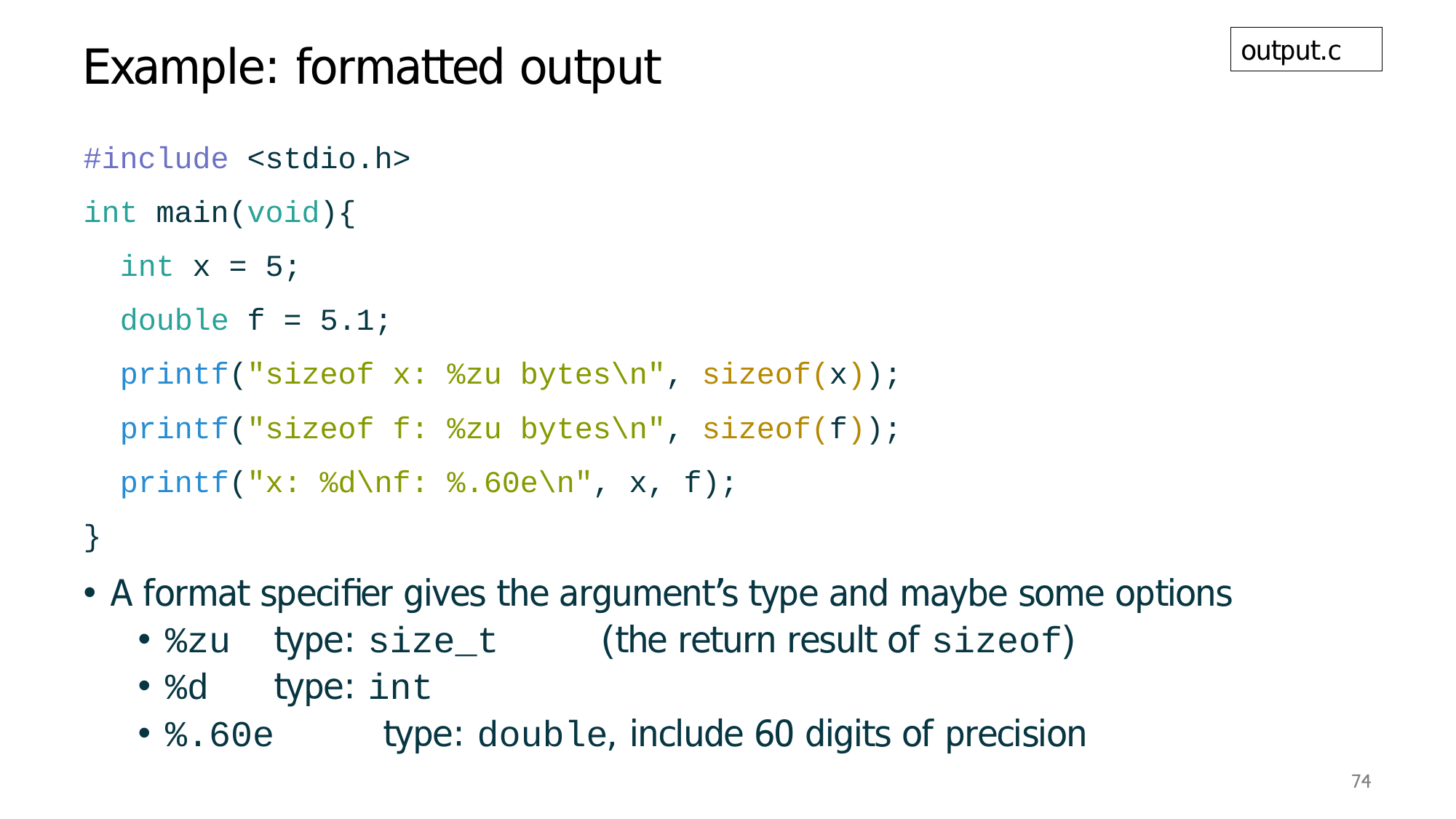

output.c
# Example: formatted output
#include <stdio.h>
int main(void){
  int x = 5;
  double f = 5.1;
  printf("sizeof x: %zu bytes\n", sizeof(x));
  printf("sizeof f: %zu bytes\n", sizeof(f));
  printf("x: %d\nf: %.60e\n", x, f);
}
A format specifier gives the argument’s type and maybe some options
%zu	type: size_t	(the return result of sizeof)
%d	type: int
%.60e	type: double, include 60 digits of precision
74